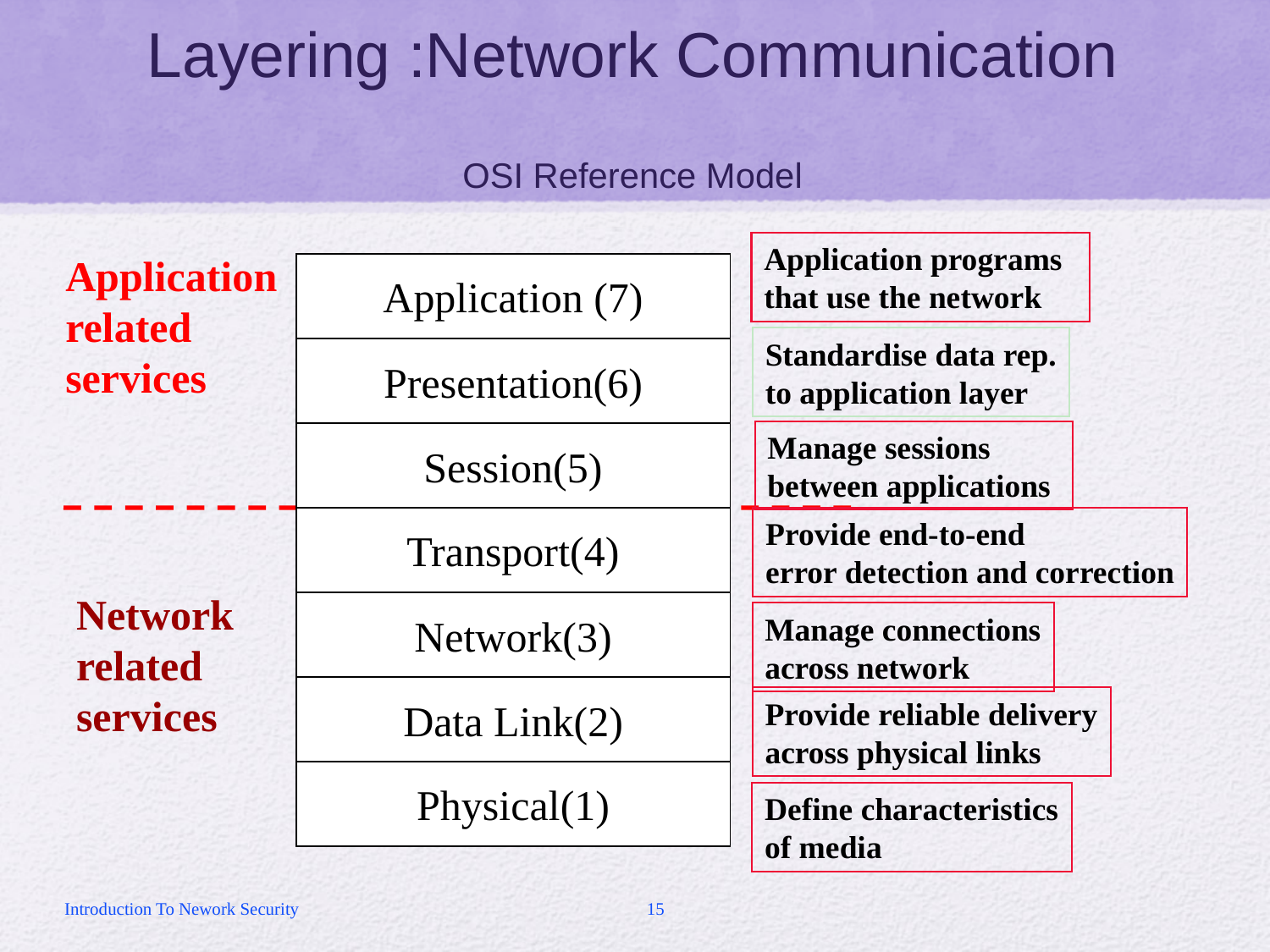

# Layering :Network Communication OSI Reference Model
Application programs
that use the network
Application
related
services
Application (7)
Standardise data rep.
to application layer
Presentation(6)
Manage sessions
between applications
Session(5)

Transport(4)
Provide end-to-end
error detection and correction
Network
related
services
Network(3)
Manage connections
across network
Data Link(2)
Provide reliable delivery
across physical links
Physical(1)
Define characteristics
of media
Introduction To Nework Security
15